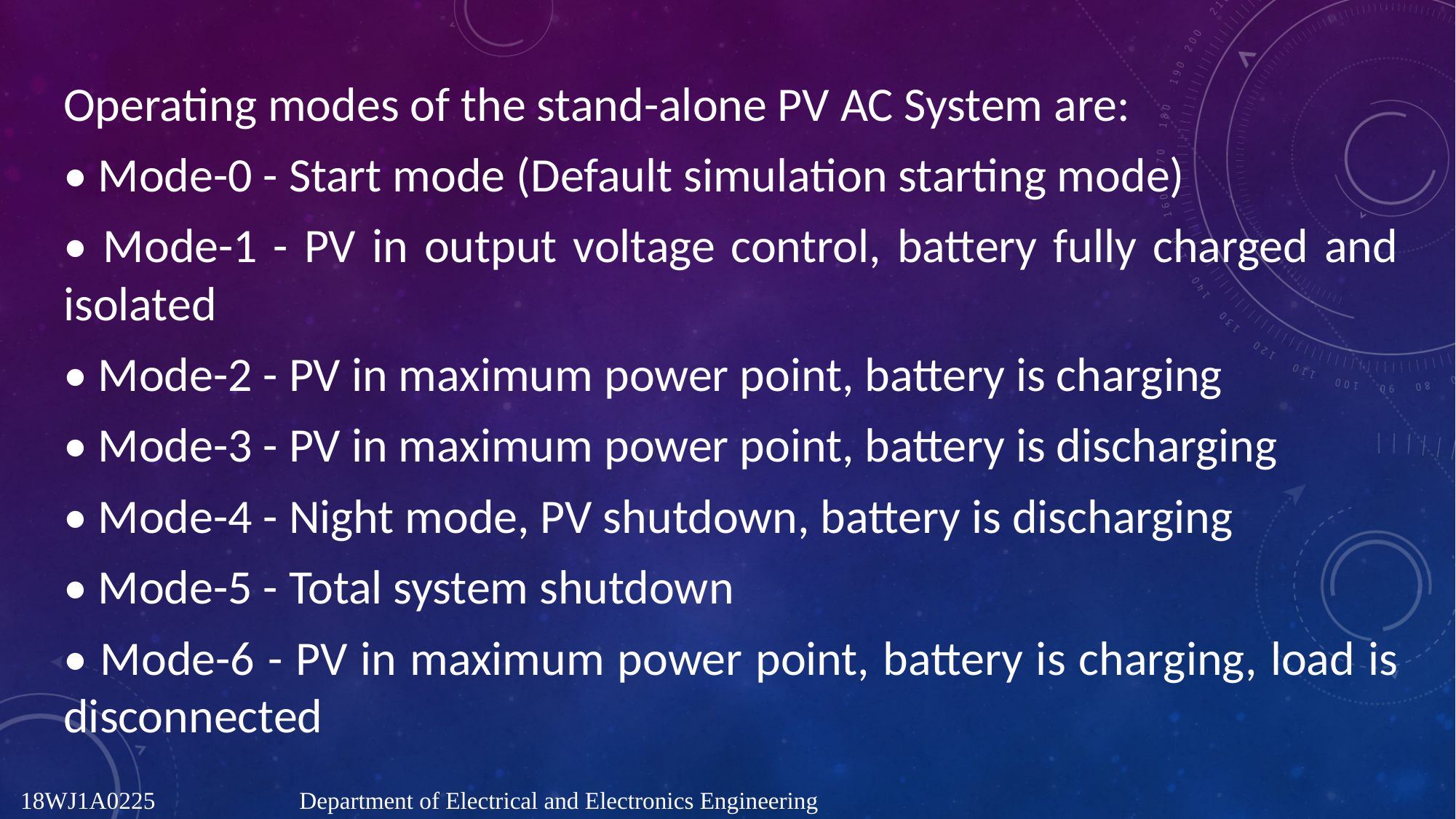

Operating modes of the stand-alone PV AC System are:
• Mode-0 - Start mode (Default simulation starting mode)
• Mode-1 - PV in output voltage control, battery fully charged and isolated
• Mode-2 - PV in maximum power point, battery is charging
• Mode-3 - PV in maximum power point, battery is discharging
• Mode-4 - Night mode, PV shutdown, battery is discharging
• Mode-5 - Total system shutdown
• Mode-6 - PV in maximum power point, battery is charging, load is disconnected
18WJ1A0225                        Department of Electrical and Electronics Engineering